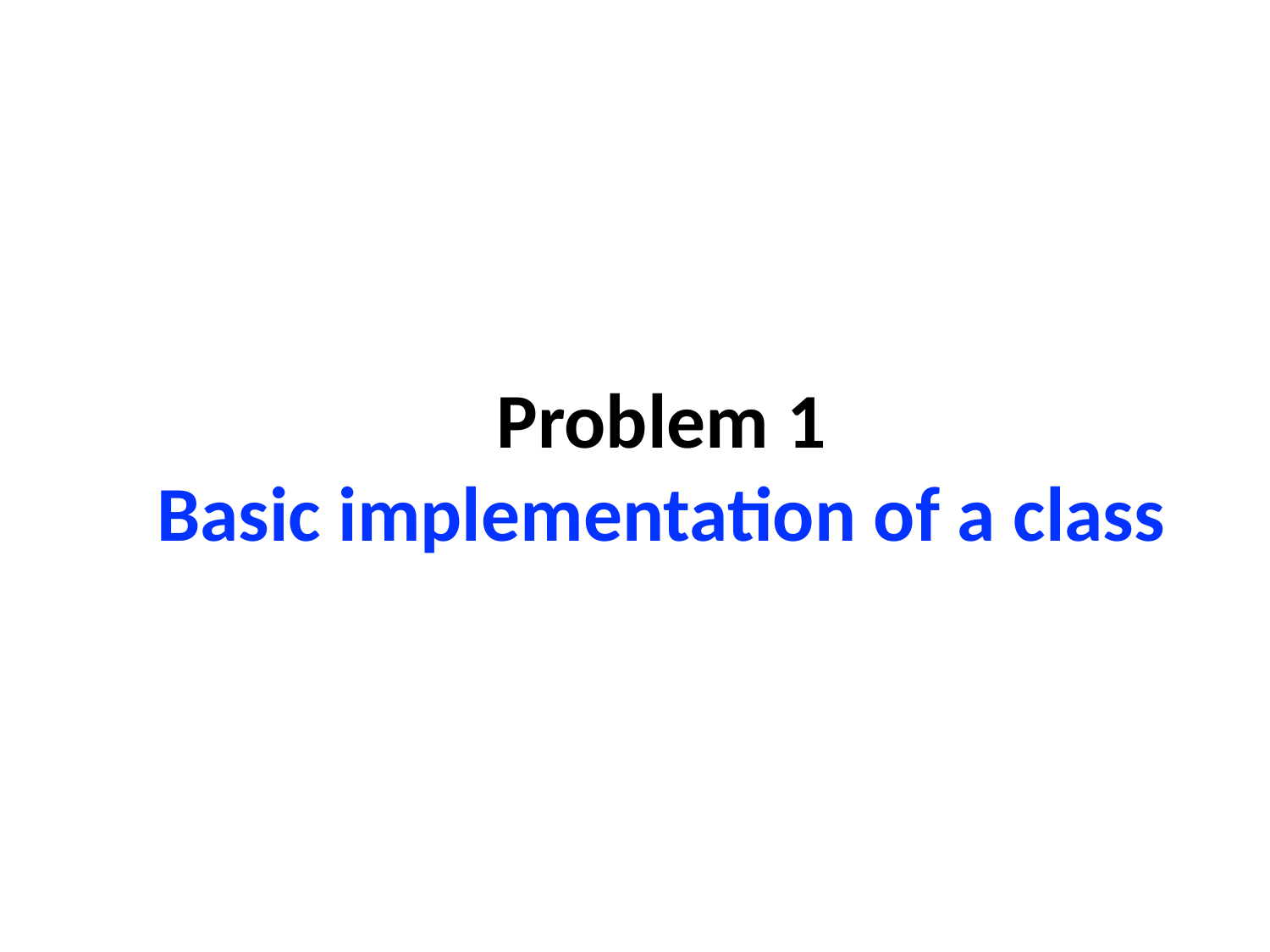

# Problem 1 Basic implementation of a class